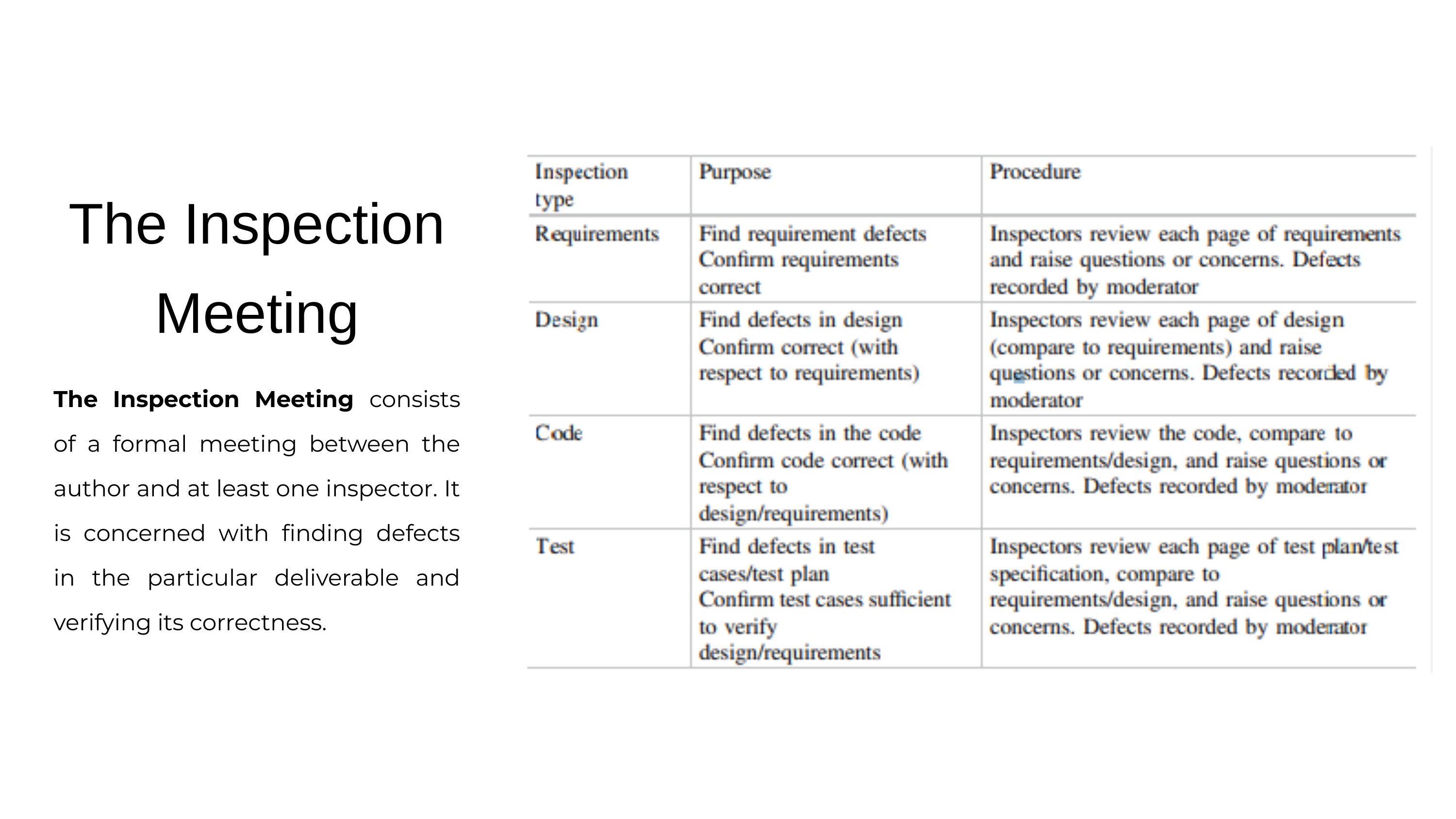

The Inspection Meeting
The Inspection Meeting consists of a formal meeting between the author and at least one inspector. It is concerned with finding defects in the particular deliverable and verifying its correctness.